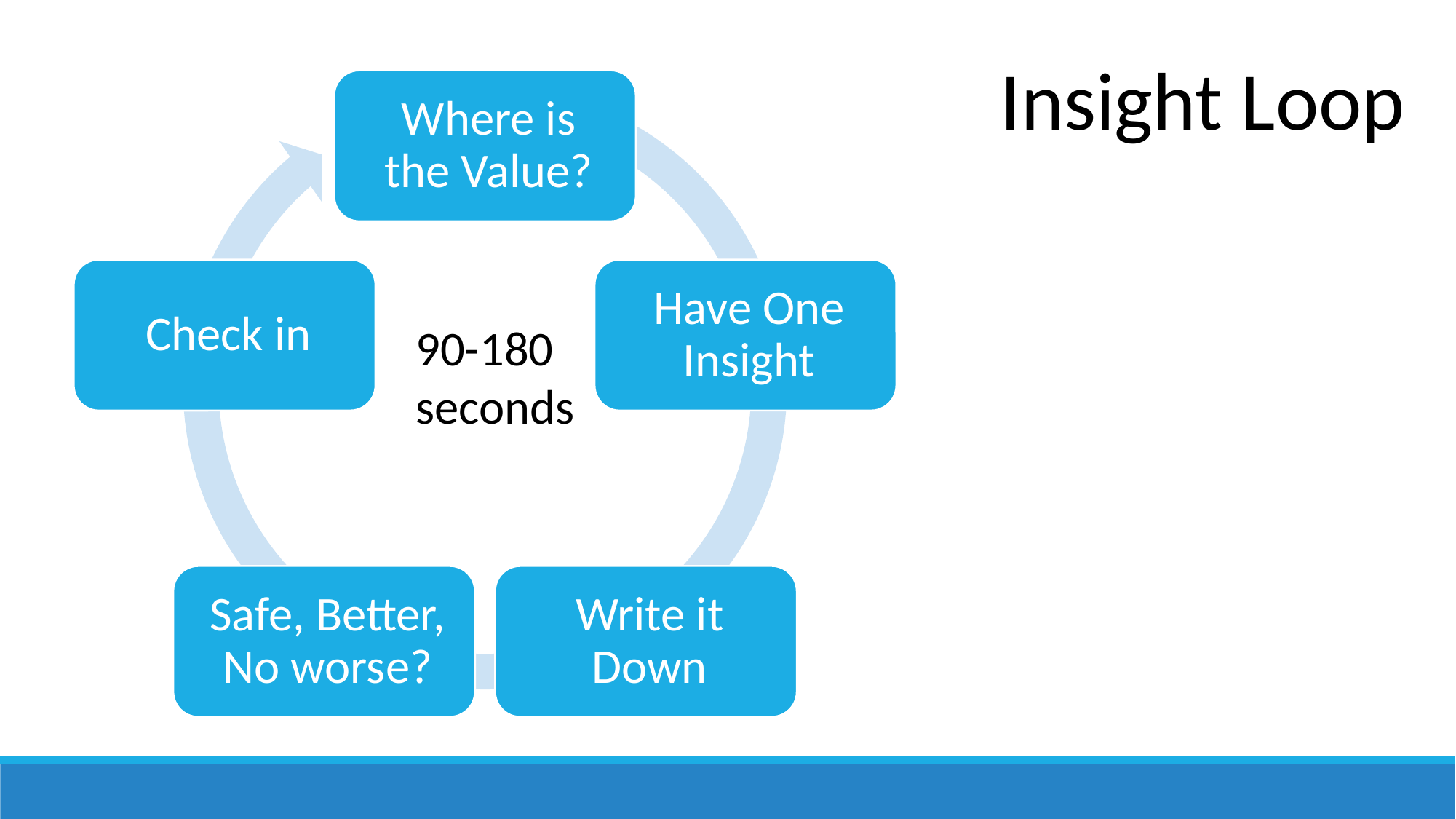

Insight Loop
Where is the Value?
Have One Insight
Write it Down
Safe, Better, No worse?
Check in
90-180
seconds